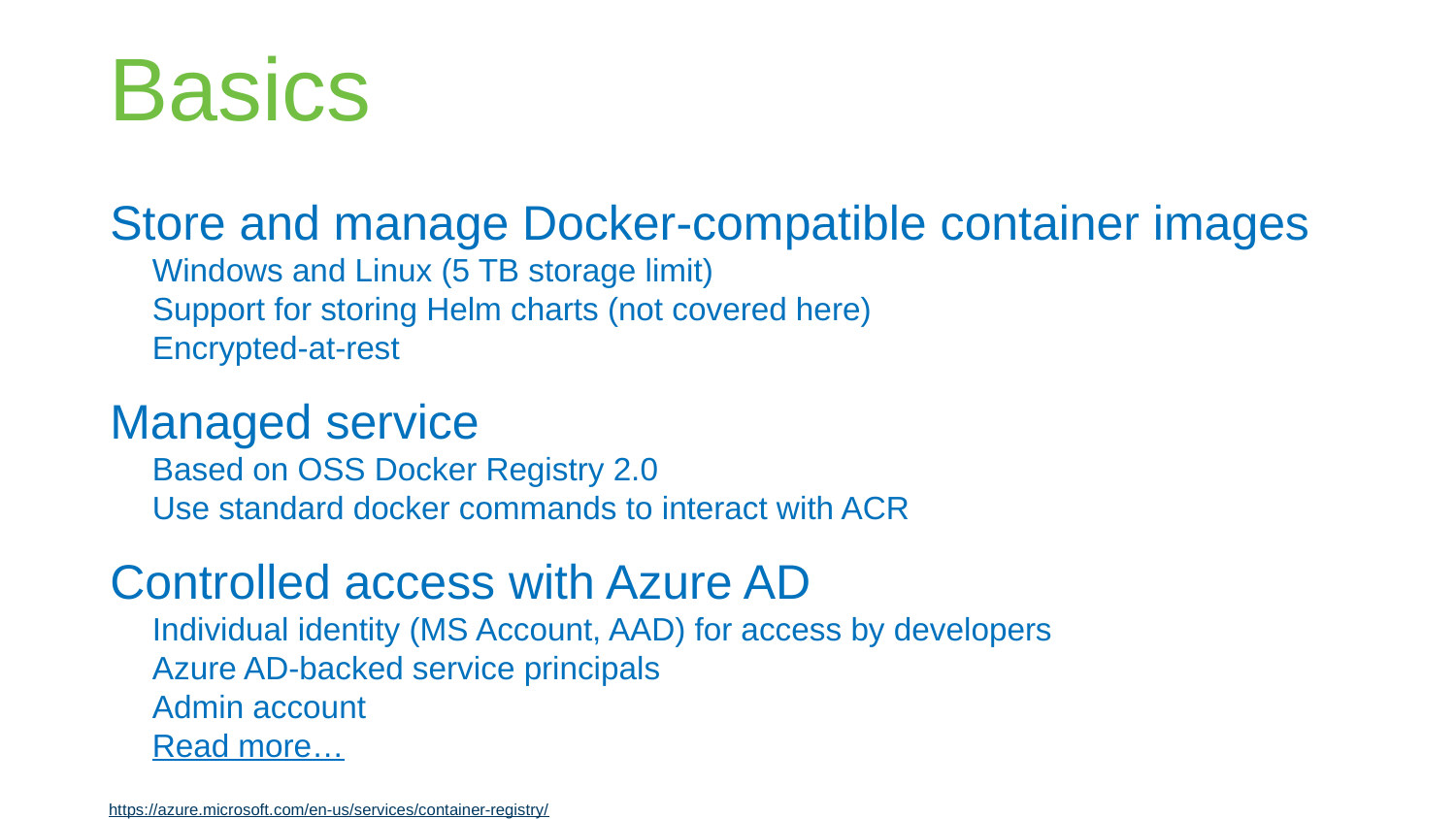

# Basics
Store and manage Docker-compatible container images
Windows and Linux (5 TB storage limit)
Support for storing Helm charts (not covered here)
Encrypted-at-rest
Managed service
Based on OSS Docker Registry 2.0
Use standard docker commands to interact with ACR
Controlled access with Azure AD
Individual identity (MS Account, AAD) for access by developers
Azure AD-backed service principals
Admin account
Read more…

https://azure.microsoft.com/en-us/services/container-registry/